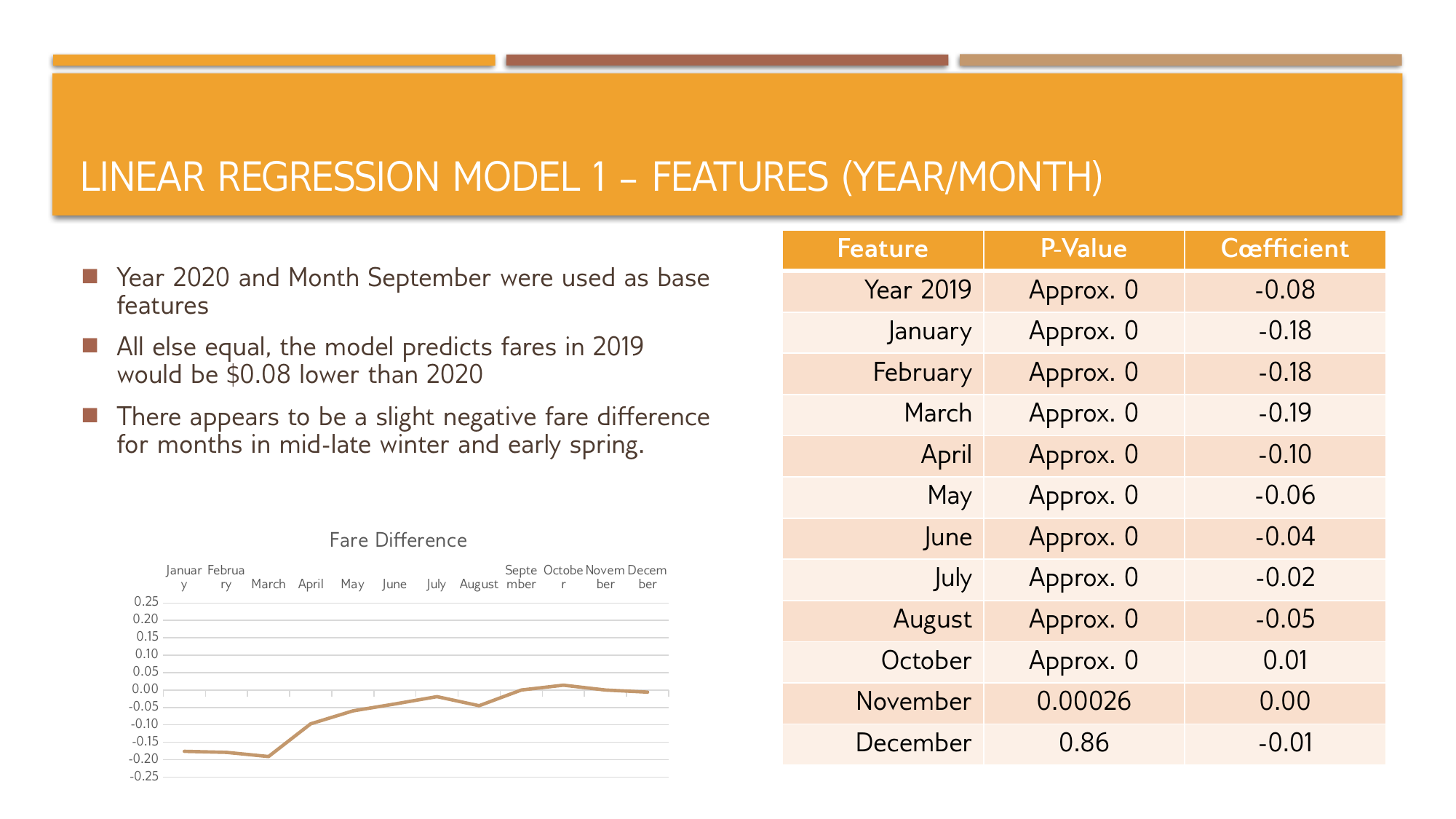

# Linear regression model 1 – Features (year/month)
| Feature | P-Value | Coefficient |
| --- | --- | --- |
| Year 2019 | Approx. 0 | -0.08 |
| January | Approx. 0 | -0.18 |
| February | Approx. 0 | -0.18 |
| March | Approx. 0 | -0.19 |
| April | Approx. 0 | -0.10 |
| May | Approx. 0 | -0.06 |
| June | Approx. 0 | -0.04 |
| July | Approx. 0 | -0.02 |
| August | Approx. 0 | -0.05 |
| October | Approx. 0 | 0.01 |
| November | 0.00026 | 0.00 |
| December | 0.86 | -0.01 |
Year 2020 and Month September were used as base features
All else equal, the model predicts fares in 2019 would be $0.08 lower than 2020
There appears to be a slight negative fare difference for months in mid-late winter and early spring.

### Chart:

| Category | Fare Difference |
|---|---|
| January | -0.176 |
| February | -0.179 |
| March | -0.191 |
| April | -0.097 |
| May | -0.06 |
| June | -0.04 |
| July | -0.019 |
| August | -0.045 |
| September | 0.0 |
| October | 0.014 |
| November | 0.0 |
| December | -0.006 |